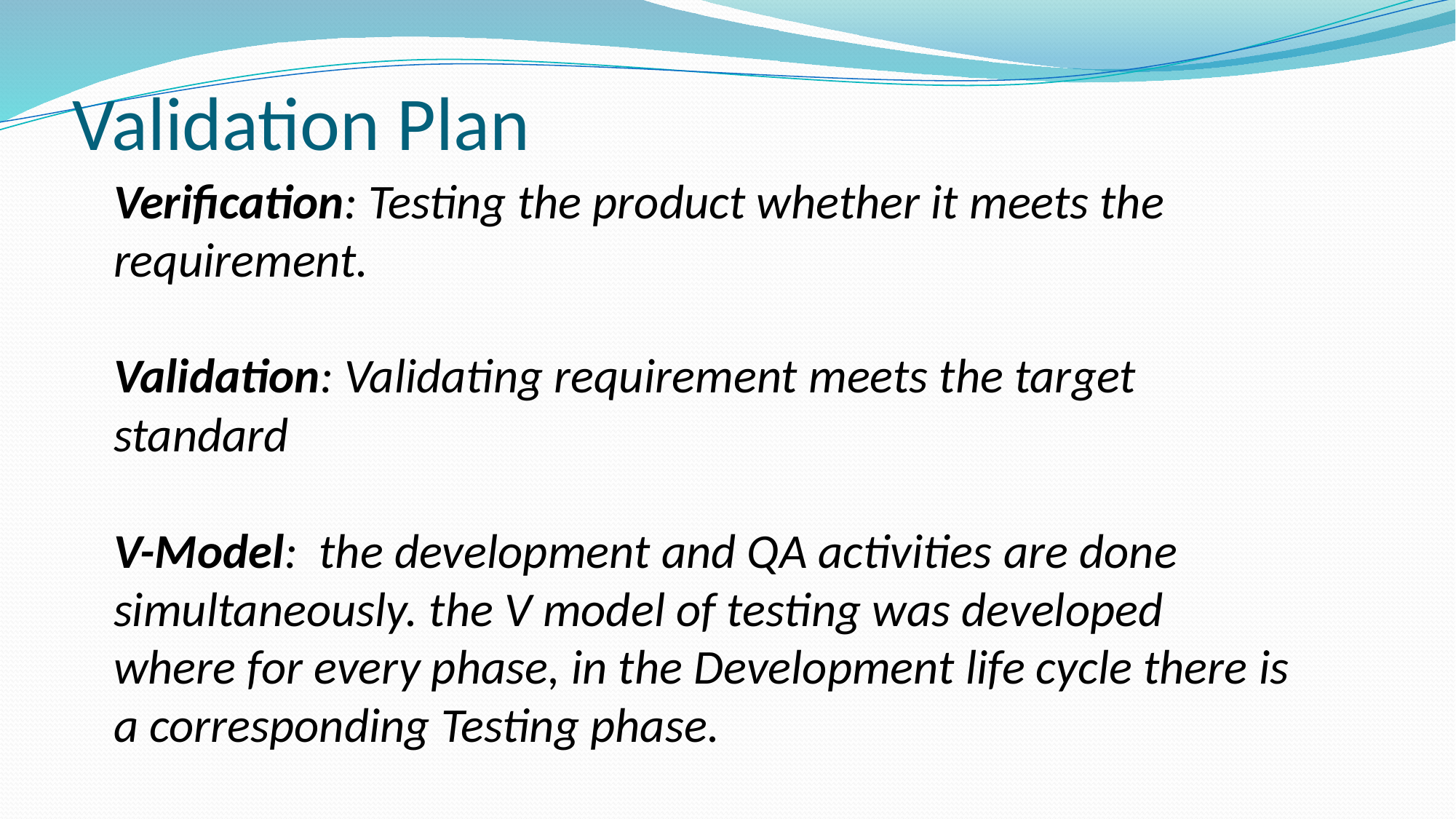

# Validation Plan
Verification: Testing the product whether it meets the requirement.

Validation: Validating requirement meets the target standard

V-Model:  the development and QA activities are done simultaneously. the V model of testing was developed where for every phase, in the Development life cycle there is a corresponding Testing phase.